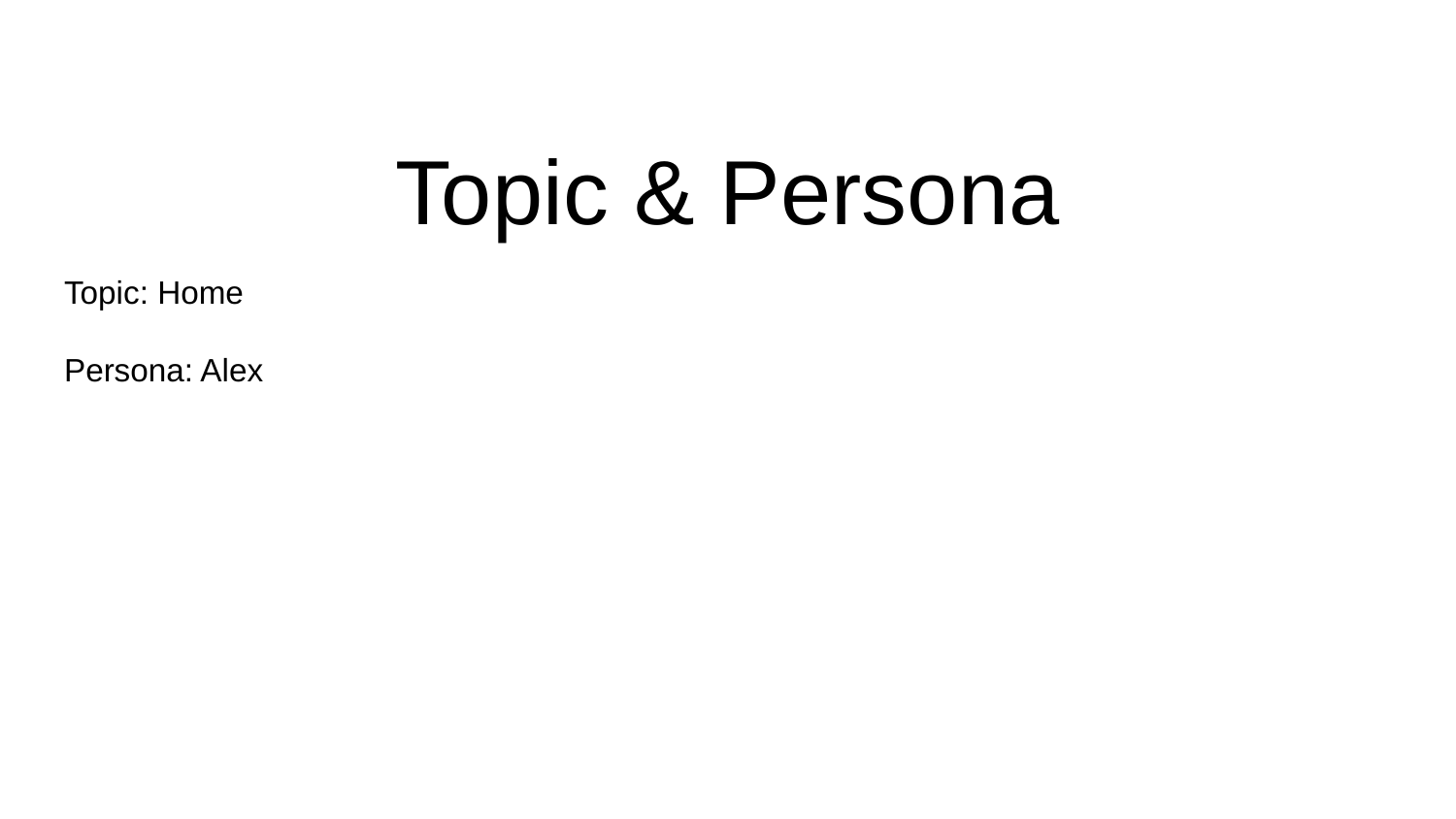

# Topic & Persona
Topic: Home

Persona: Alex